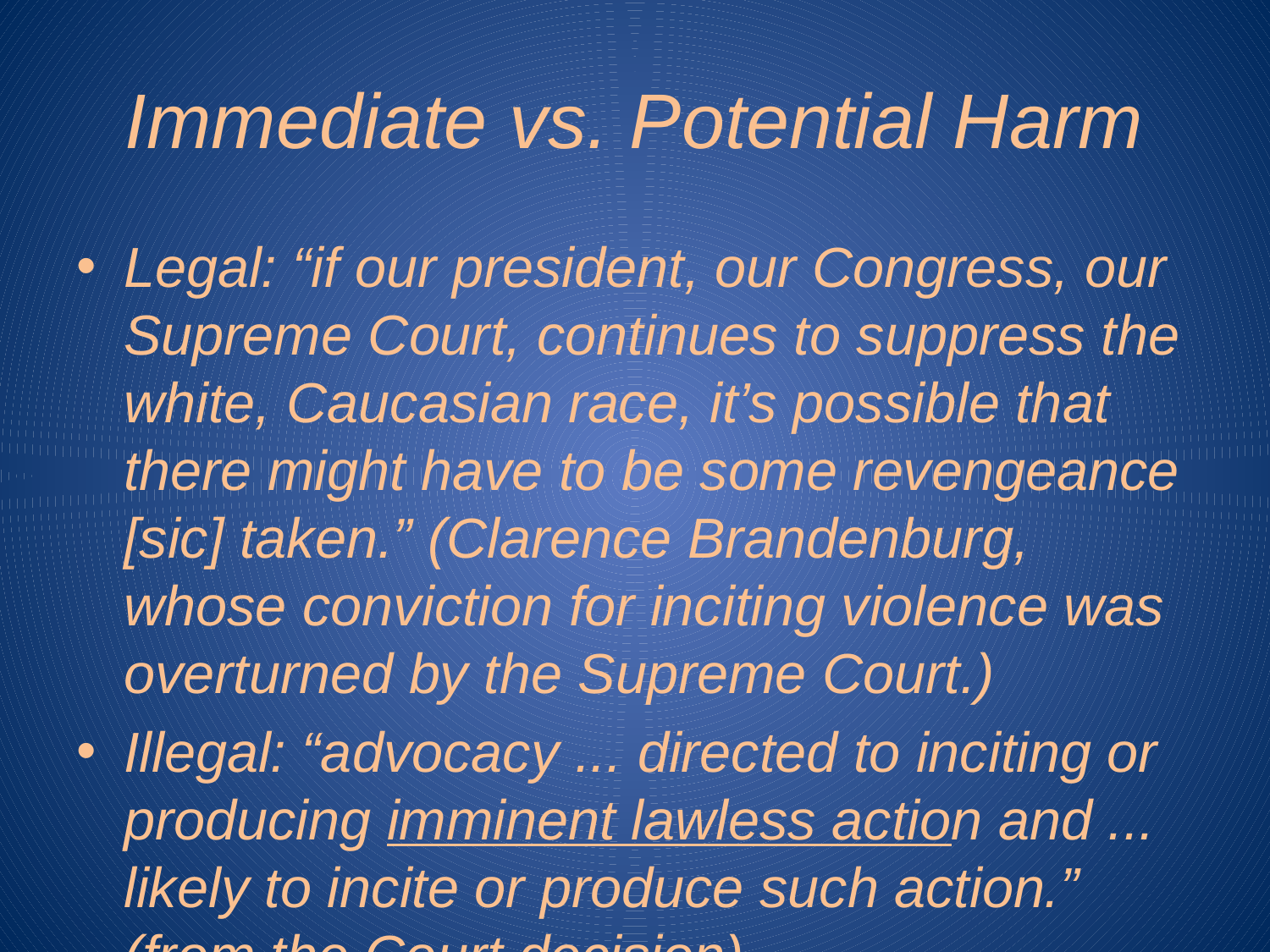

# Immediate vs. Potential Harm
Legal: “if our president, our Congress, our Supreme Court, continues to suppress the white, Caucasian race, it’s possible that there might have to be some revengeance [sic] taken.” (Clarence Brandenburg, whose conviction for inciting violence was overturned by the Supreme Court.)
Illegal: “advocacy ... directed to inciting or producing imminent lawless action and ... likely to incite or produce such action.” (from the Court decision)